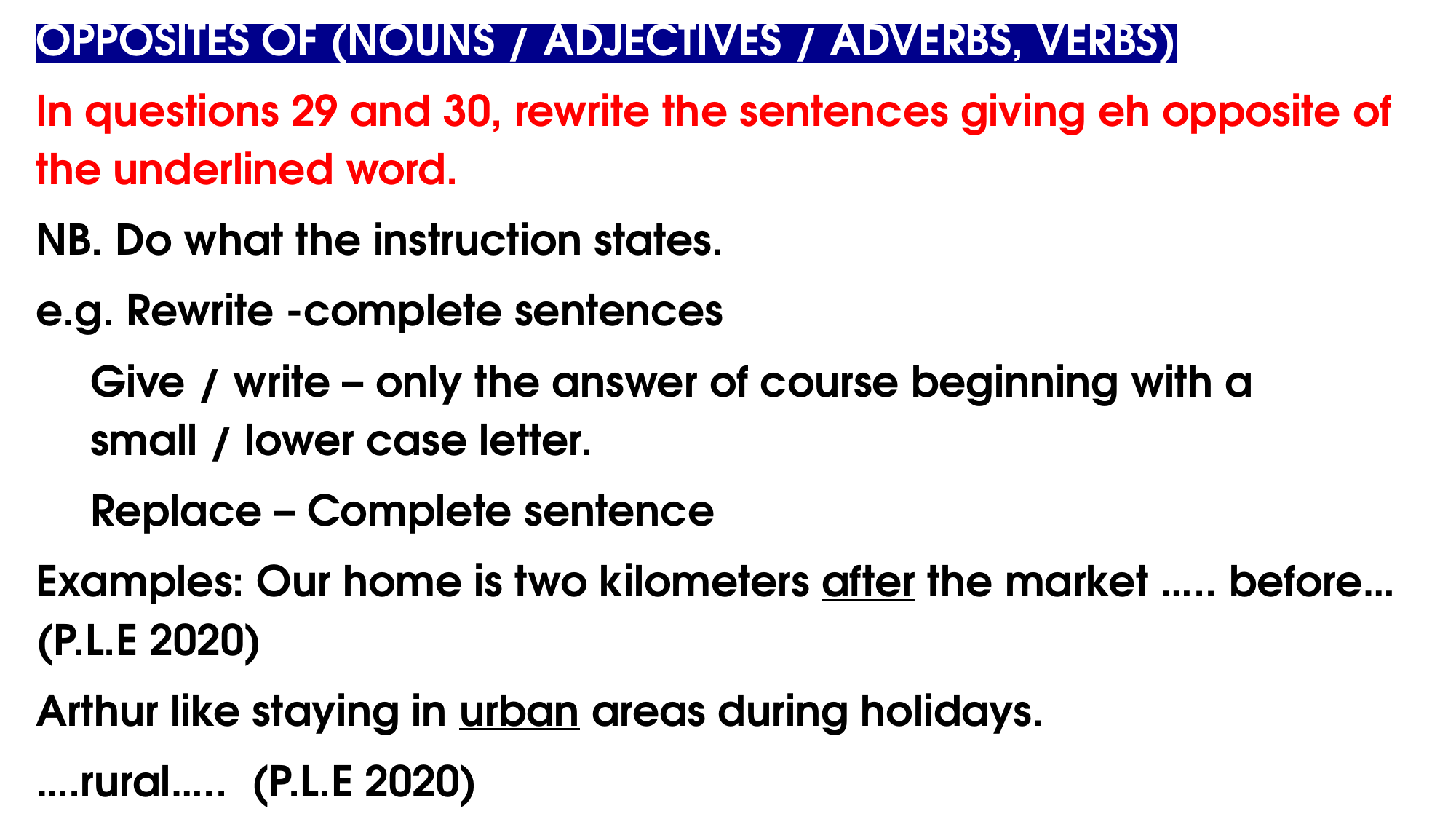

OPPOSITES OF (NOUNS / ADJECTIVES / ADVERBS, VERBS)
In questions 29 and 30, rewrite the sentences giving eh opposite of the underlined word.
NB. Do what the instruction states.
e.g. Rewrite -complete sentences
Give / write – only the answer of course beginning with a  small / lower case letter.
Replace – Complete sentence
Examples: Our home is two kilometers after the market ….. before… (P.L.E 2020)
Arthur like staying in urban areas during holidays.
….rural…..  (P.L.E 2020)